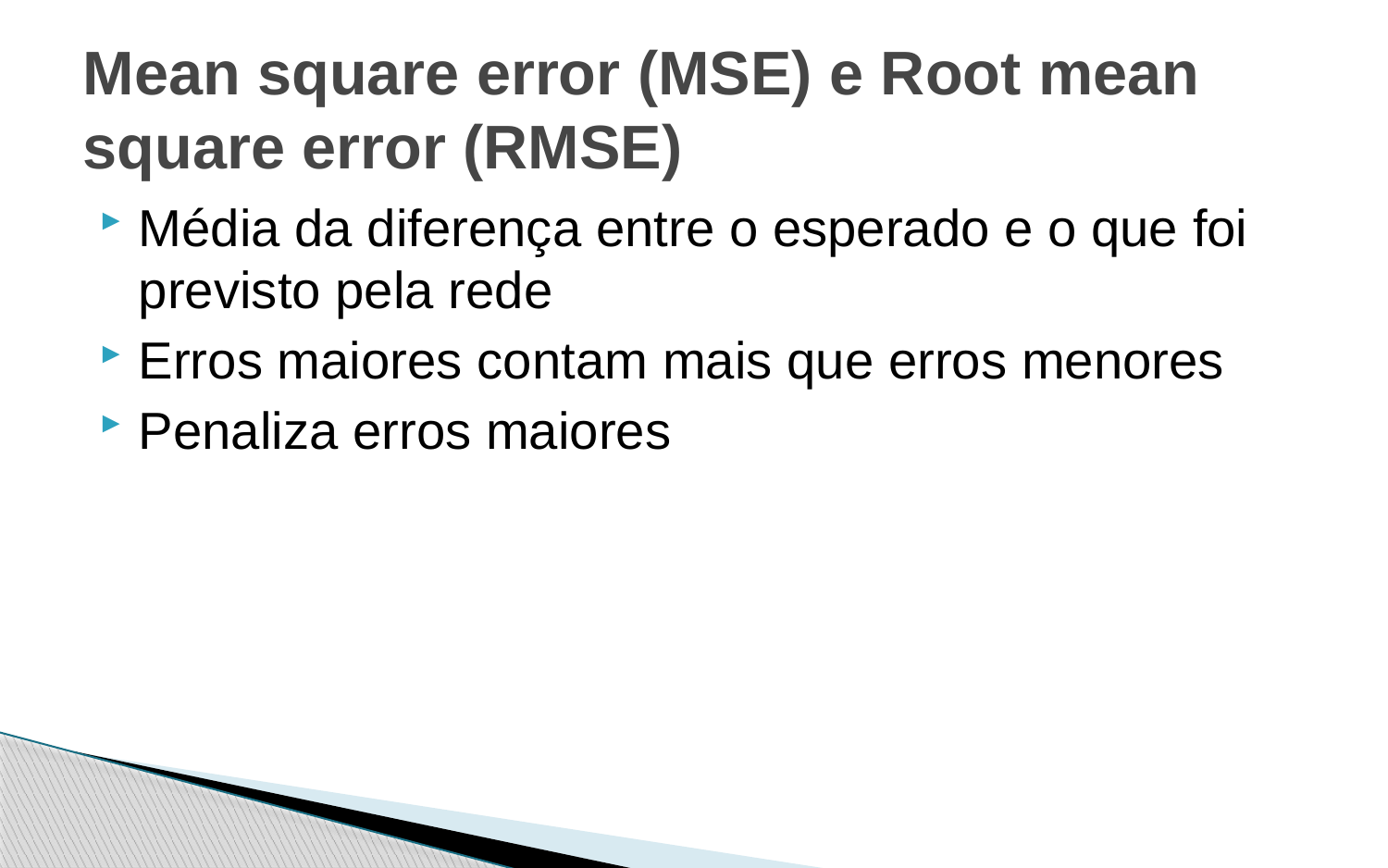

# Mean square error (MSE) e Root mean square error (RMSE)
Média da diferença entre o esperado e o que foi previsto pela rede
Erros maiores contam mais que erros menores
Penaliza erros maiores